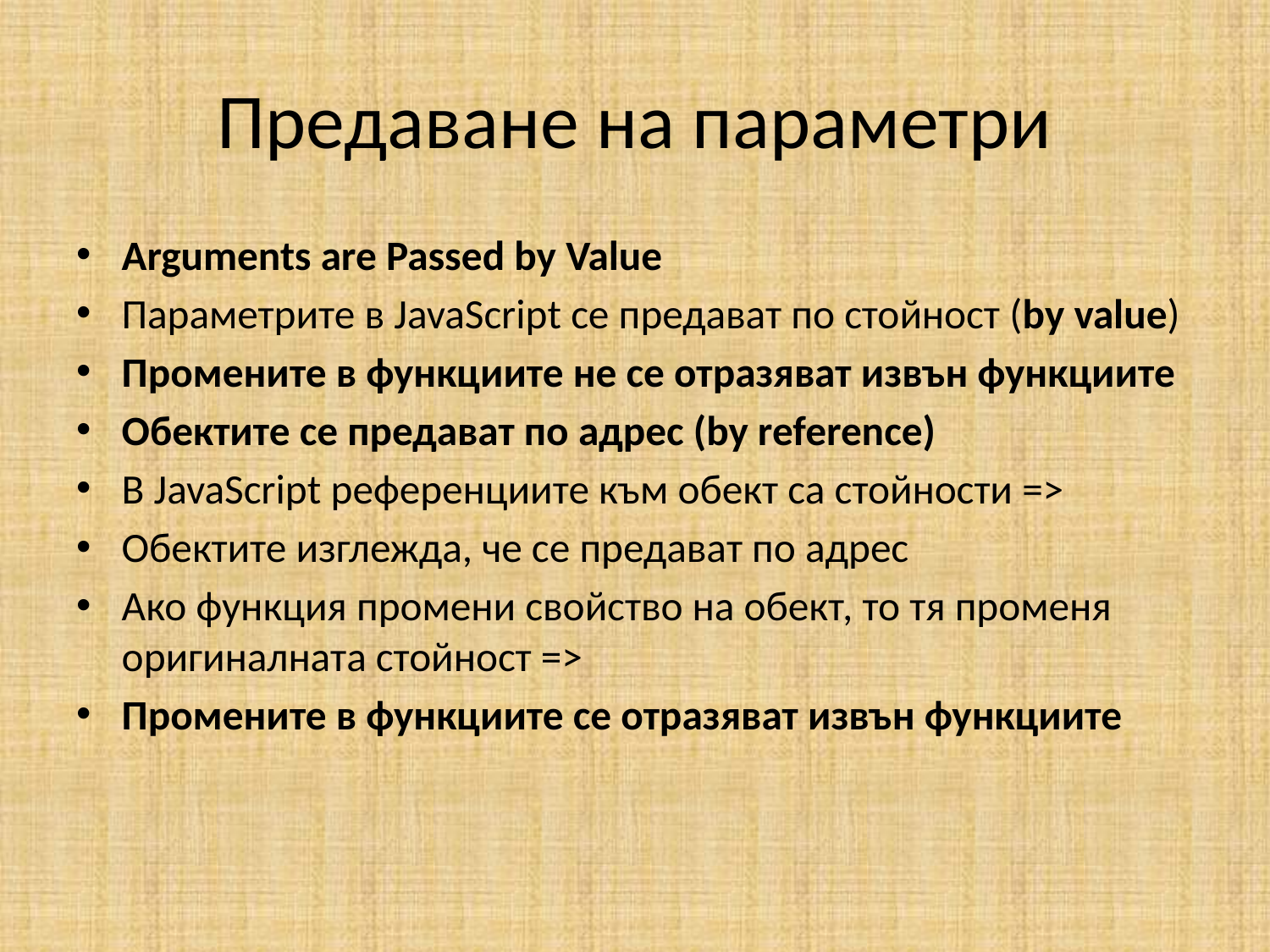

# Предаване на параметри
Arguments are Passed by Value
Параметрите в JavaScript се предават по стойност (by value)
Промените в функциите не се отразяват извън функциите
Обектите се предават по адрес (by reference)
В JavaScript референциите към обект са стойности =>
Обектите изглежда, че се предават по адрес
Ако функция промени свойство на обект, то тя променя оригиналната стойност =>
Промените в функциите се отразяват извън функциите